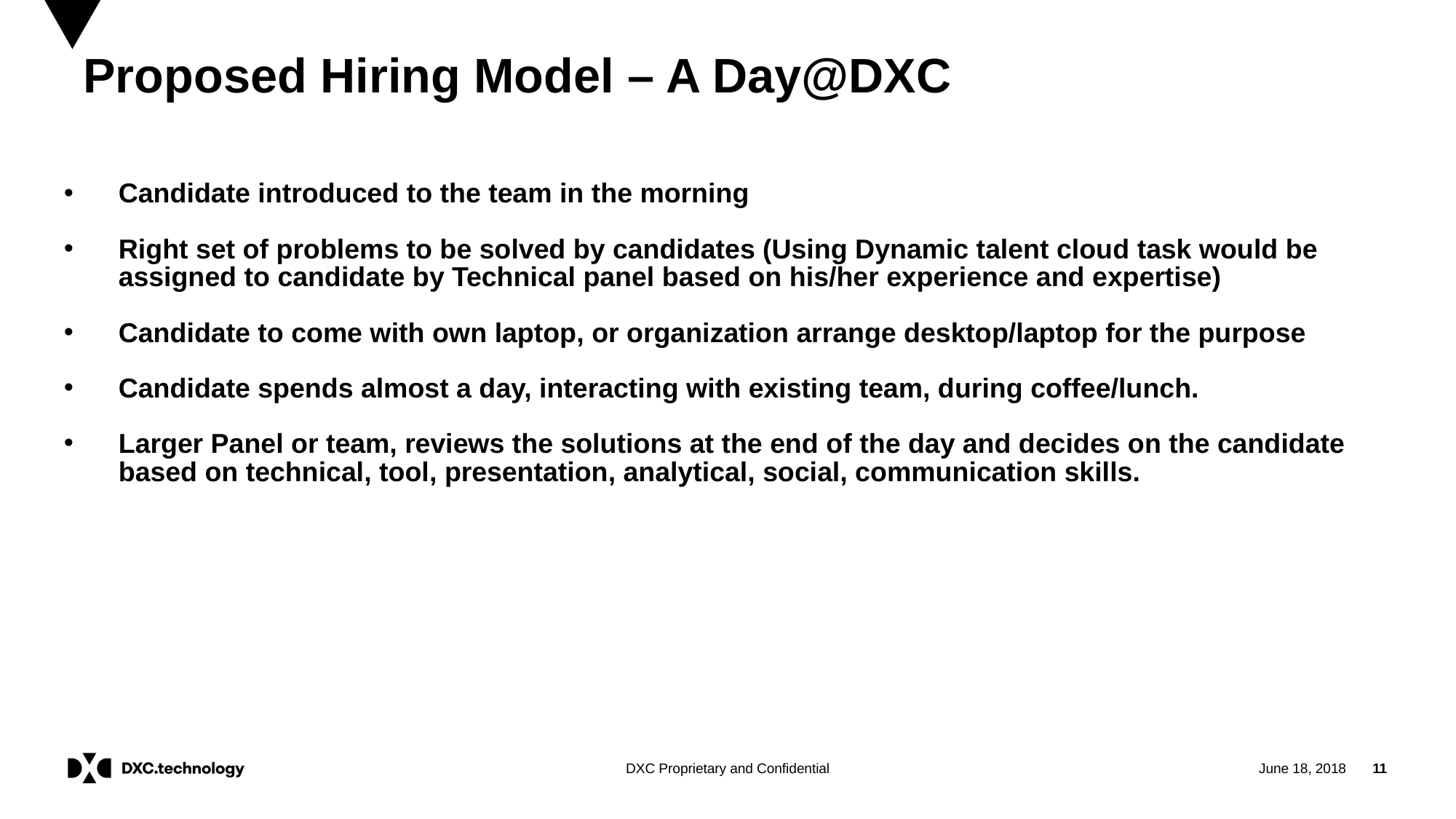

# Proposed Hiring Model – A Day@DXC

Candidate introduced to the team in the morning

Right set of problems to be solved by candidates (Using Dynamic talent cloud task would be assigned to candidate by Technical panel based on his/her experience and expertise)

Candidate to come with own laptop, or organization arrange desktop/laptop for the purpose

Candidate spends almost a day, interacting with existing team, during coffee/lunch.

Larger Panel or team, reviews the solutions at the end of the day and decides on the candidate based on technical, tool, presentation, analytical, social, communication skills.